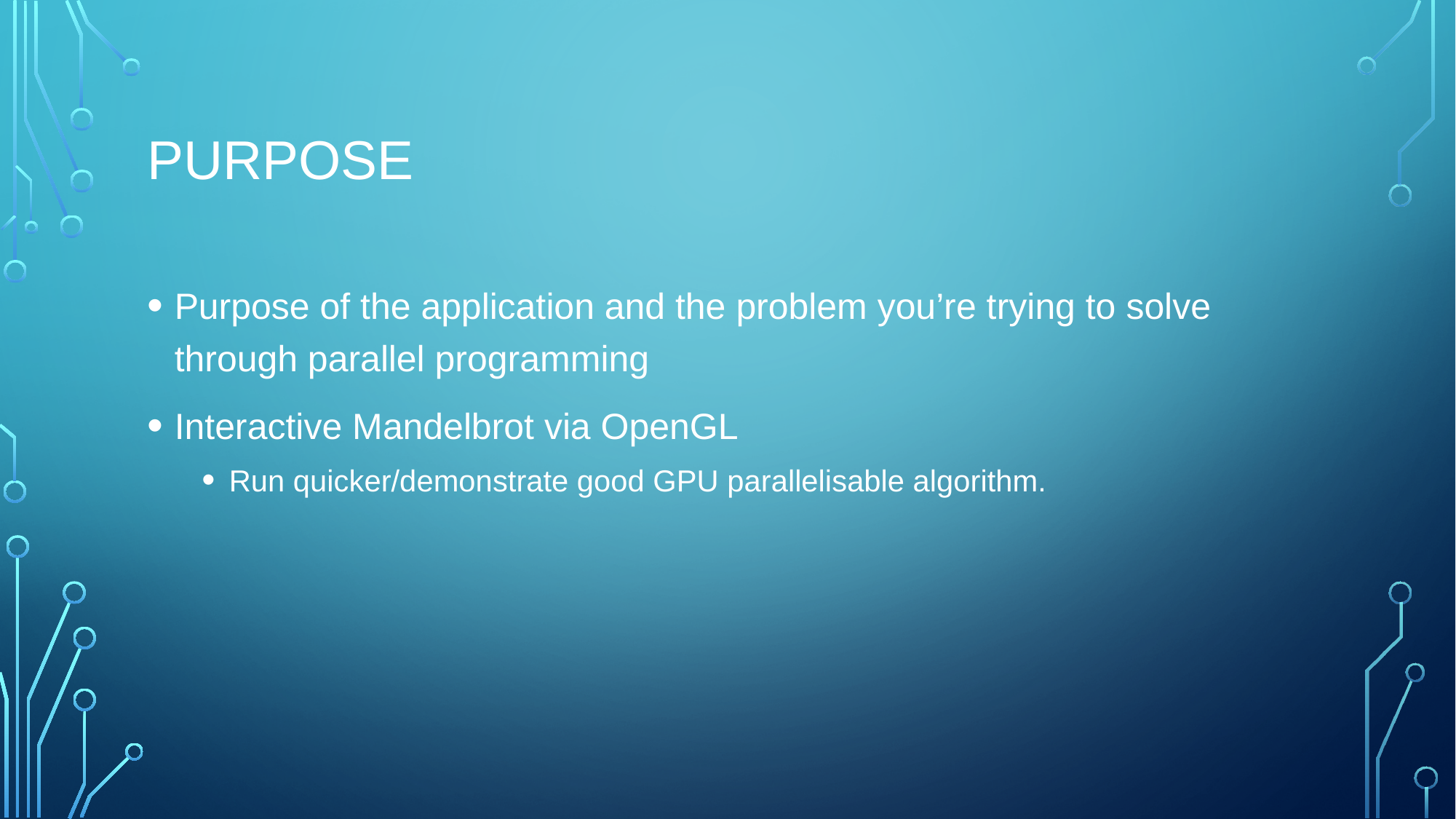

# Purpose
Purpose of the application and the problem you’re trying to solve through parallel programming
Interactive Mandelbrot via OpenGL
Run quicker/demonstrate good GPU parallelisable algorithm.